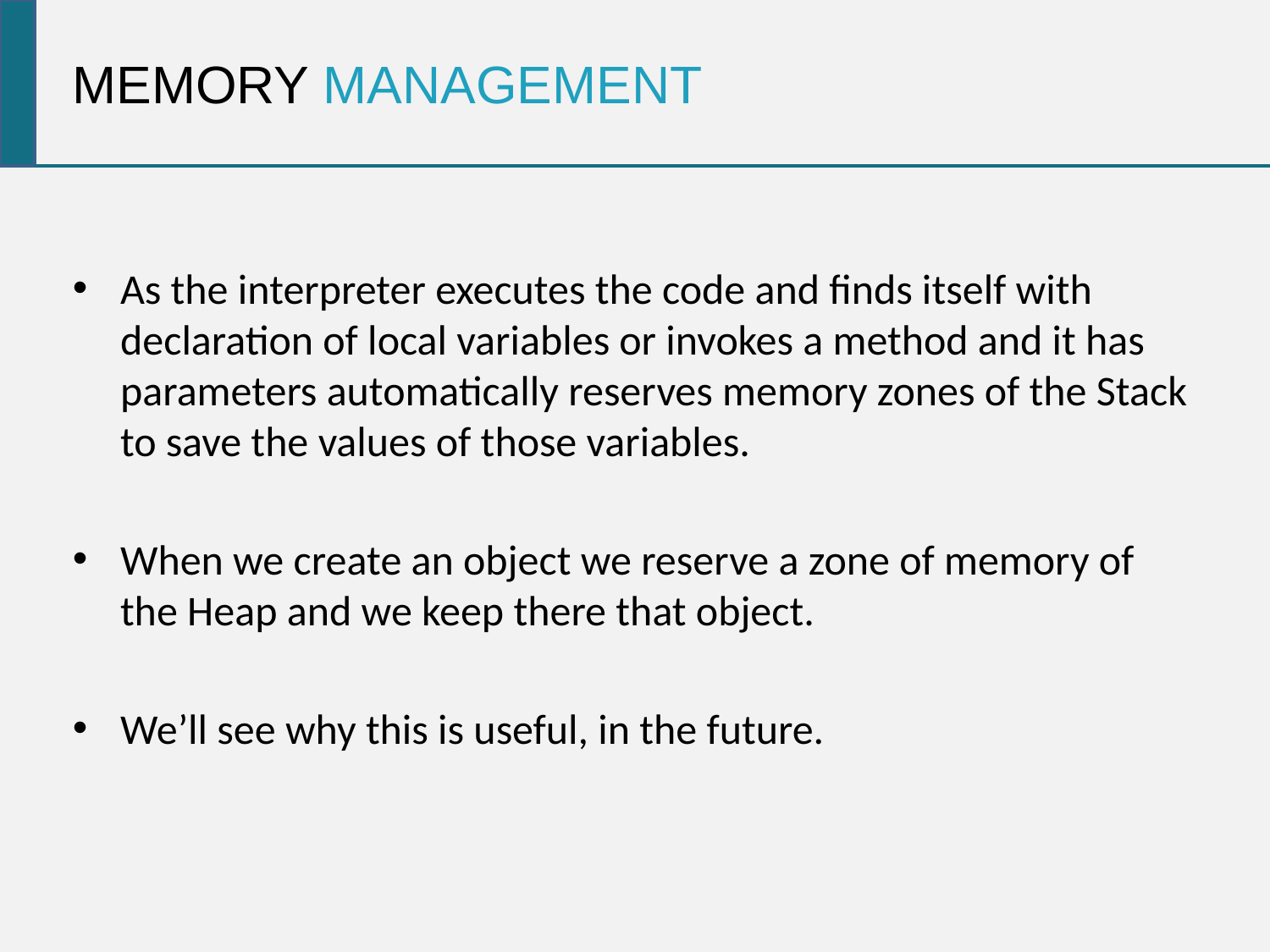

Memory management

As the interpreter executes the code and finds itself with declaration of local variables or invokes a method and it has parameters automatically reserves memory zones of the Stack to save the values of those variables.

When we create an object we reserve a zone of memory of the Heap and we keep there that object.

We’ll see why this is useful, in the future.